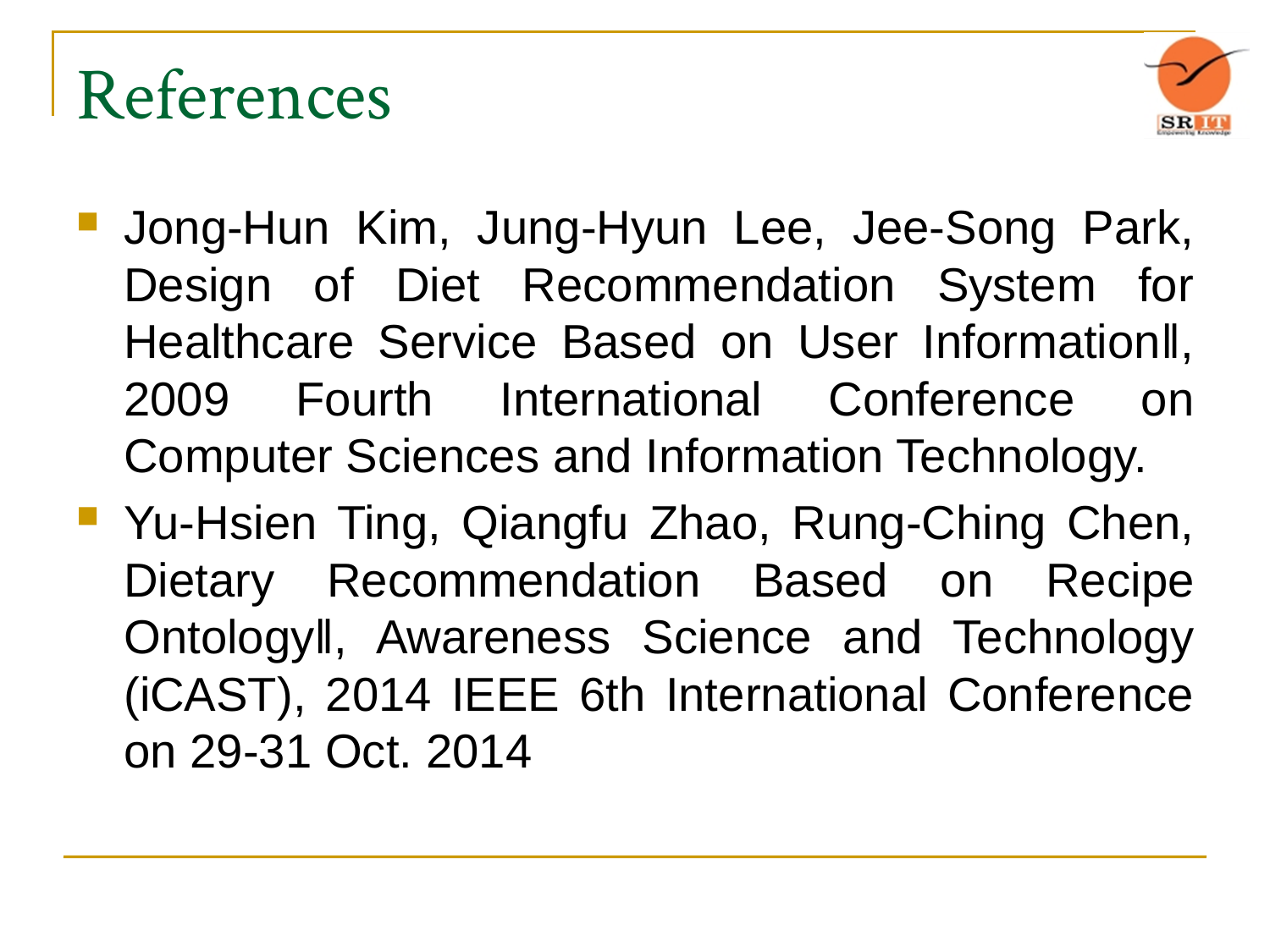

# References
Jong-Hun Kim, Jung-Hyun Lee, Jee-Song Park, Design of Diet Recommendation System for Healthcare Service Based on User Information‖, 2009 Fourth International Conference on Computer Sciences and Information Technology.
Yu-Hsien Ting, Qiangfu Zhao, Rung-Ching Chen, Dietary Recommendation Based on Recipe Ontology‖, Awareness Science and Technology (iCAST), 2014 IEEE 6th International Conference on 29-31 Oct. 2014